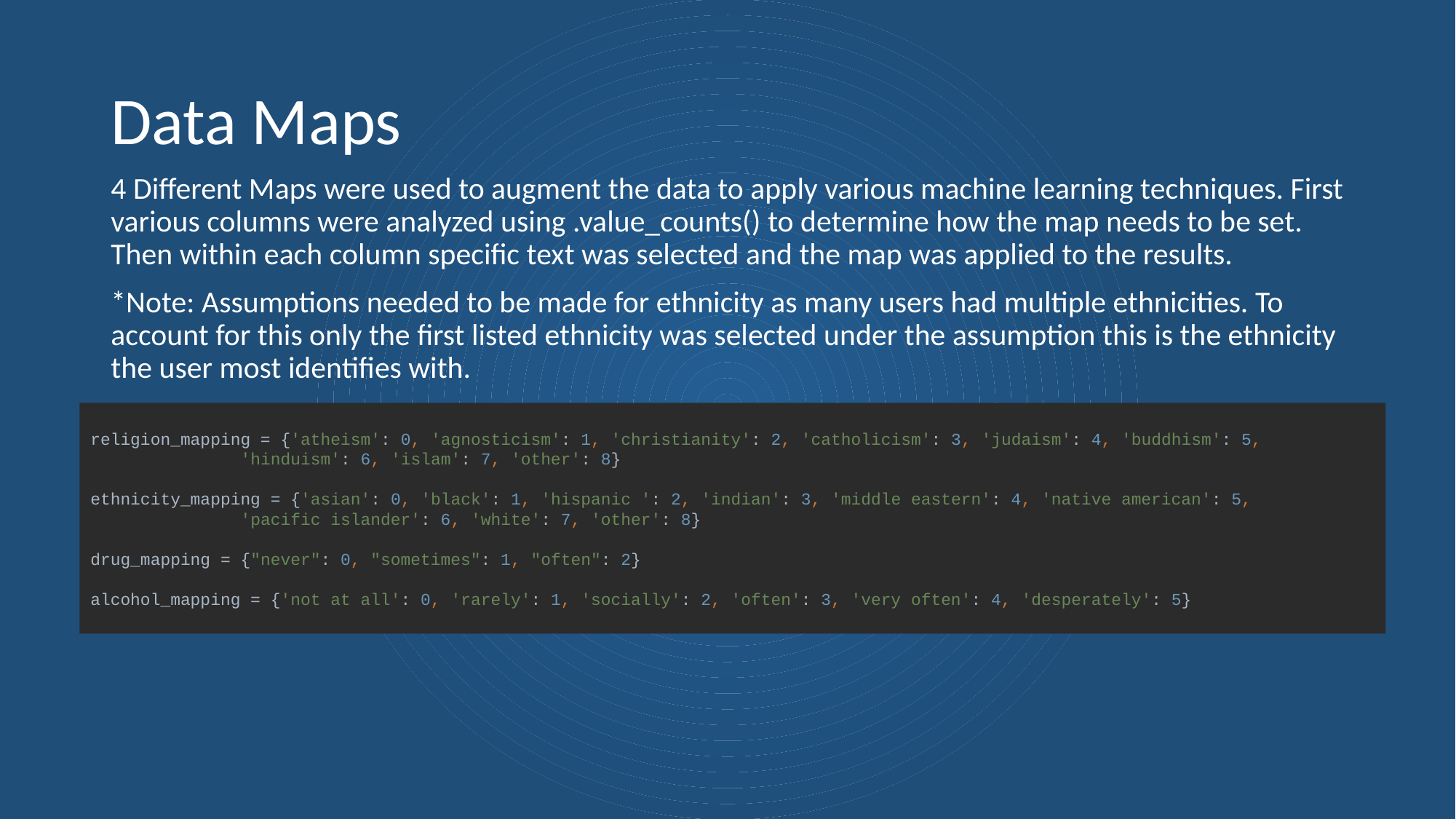

# Data Maps
4 Different Maps were used to augment the data to apply various machine learning techniques. First various columns were analyzed using .value_counts() to determine how the map needs to be set. Then within each column specific text was selected and the map was applied to the results.
*Note: Assumptions needed to be made for ethnicity as many users had multiple ethnicities. To account for this only the first listed ethnicity was selected under the assumption this is the ethnicity the user most identifies with.

religion_mapping = {'atheism': 0, 'agnosticism': 1, 'christianity': 2, 'catholicism': 3, 'judaism': 4, 'buddhism': 5,
               'hinduism': 6, 'islam': 7, 'other': 8}
ethnicity_mapping = {'asian': 0, 'black': 1, 'hispanic ': 2, 'indian': 3, 'middle eastern': 4, 'native american': 5,
               'pacific islander': 6, 'white': 7, 'other': 8}
drug_mapping = {"never": 0, "sometimes": 1, "often": 2}
alcohol_mapping = {'not at all': 0, 'rarely': 1, 'socially': 2, 'often': 3, 'very often': 4, 'desperately': 5}